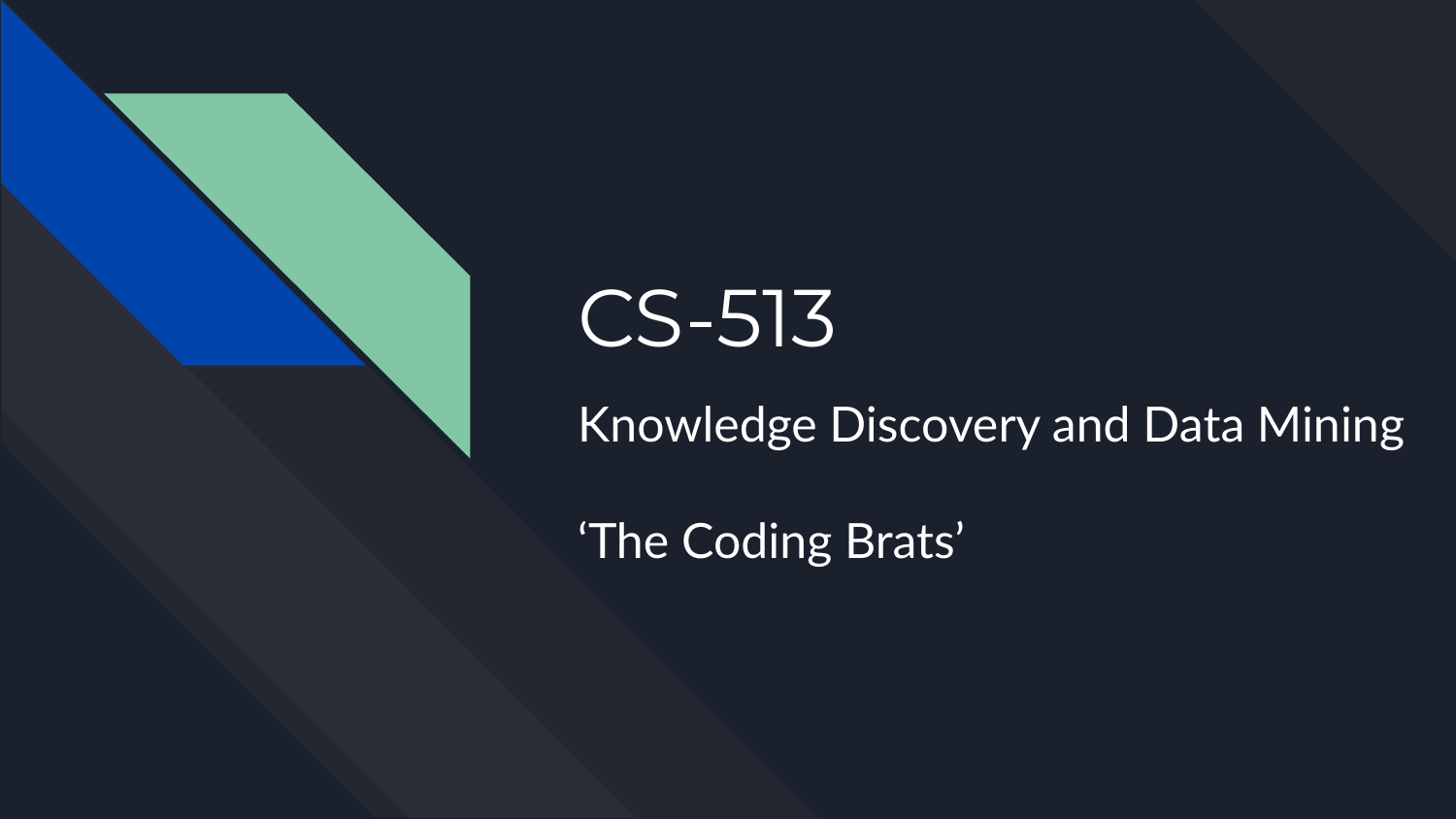

# CS-513
Knowledge Discovery and Data Mining

‘The Coding Brats’